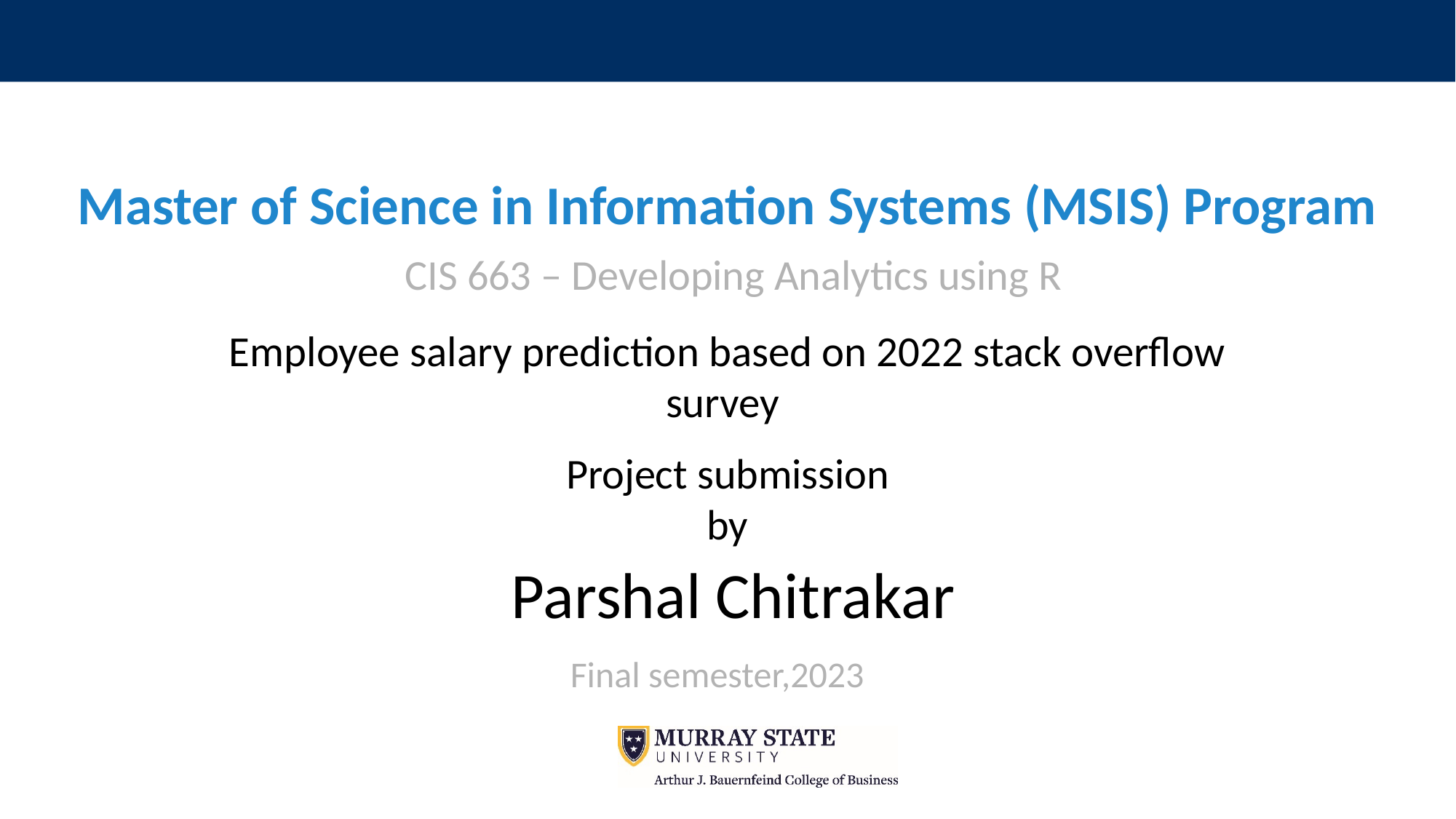

Master of Science in Information Systems (MSIS) Program
CIS 663 – Developing Analytics using R
Employee salary prediction based on 2022 stack overflow survey
Project submission
by

Parshal Chitrakar
Final semester,2023